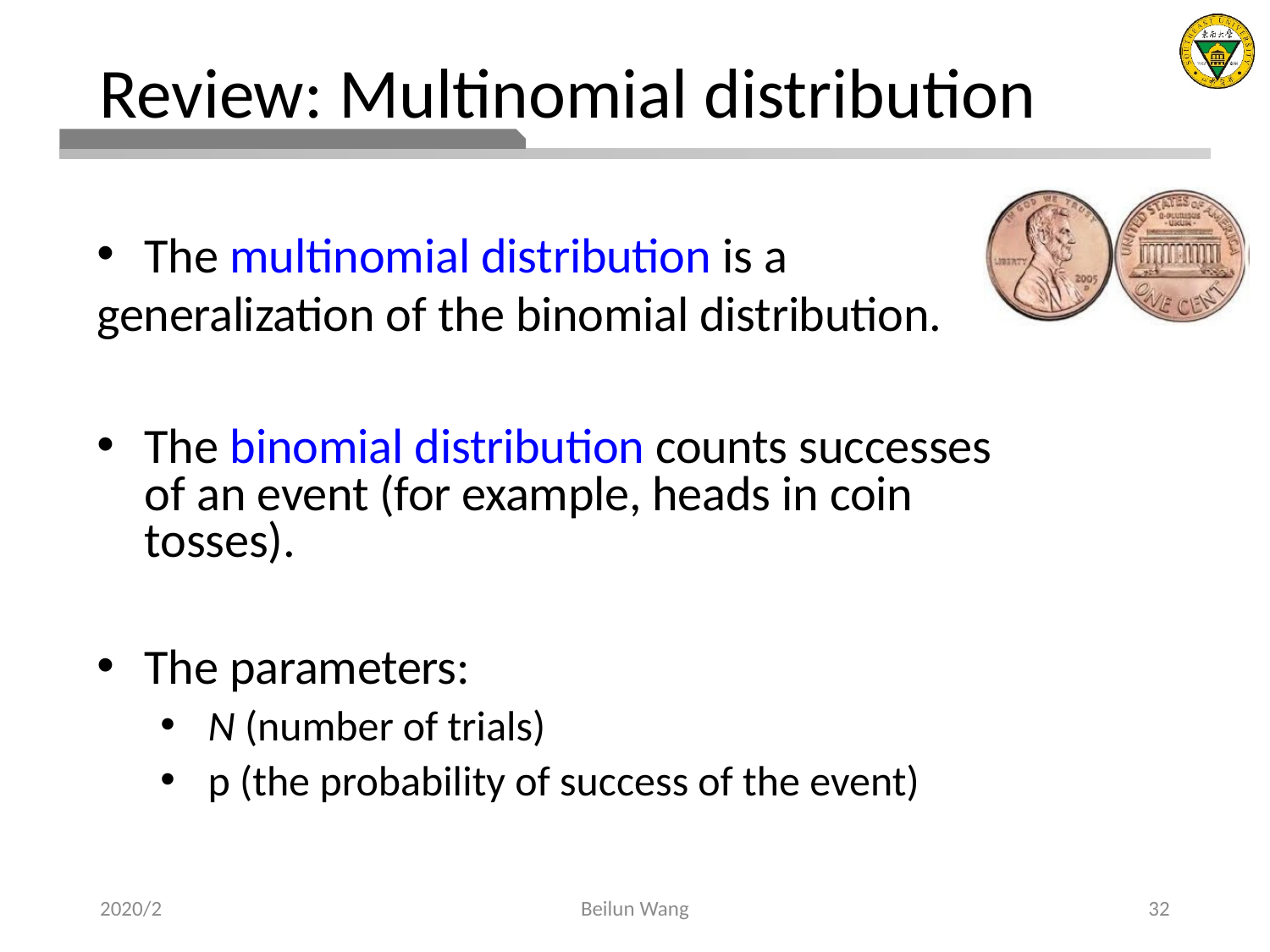

# Review: Multinomial distribution

The multinomial distribution is a
generalization of the binomial distribution.

The binomial distribution counts successes of an event (for example, heads in coin tosses).

The parameters:
N (number of trials)
p (the probability of success of the event)
2020/2
Beilun Wang
32